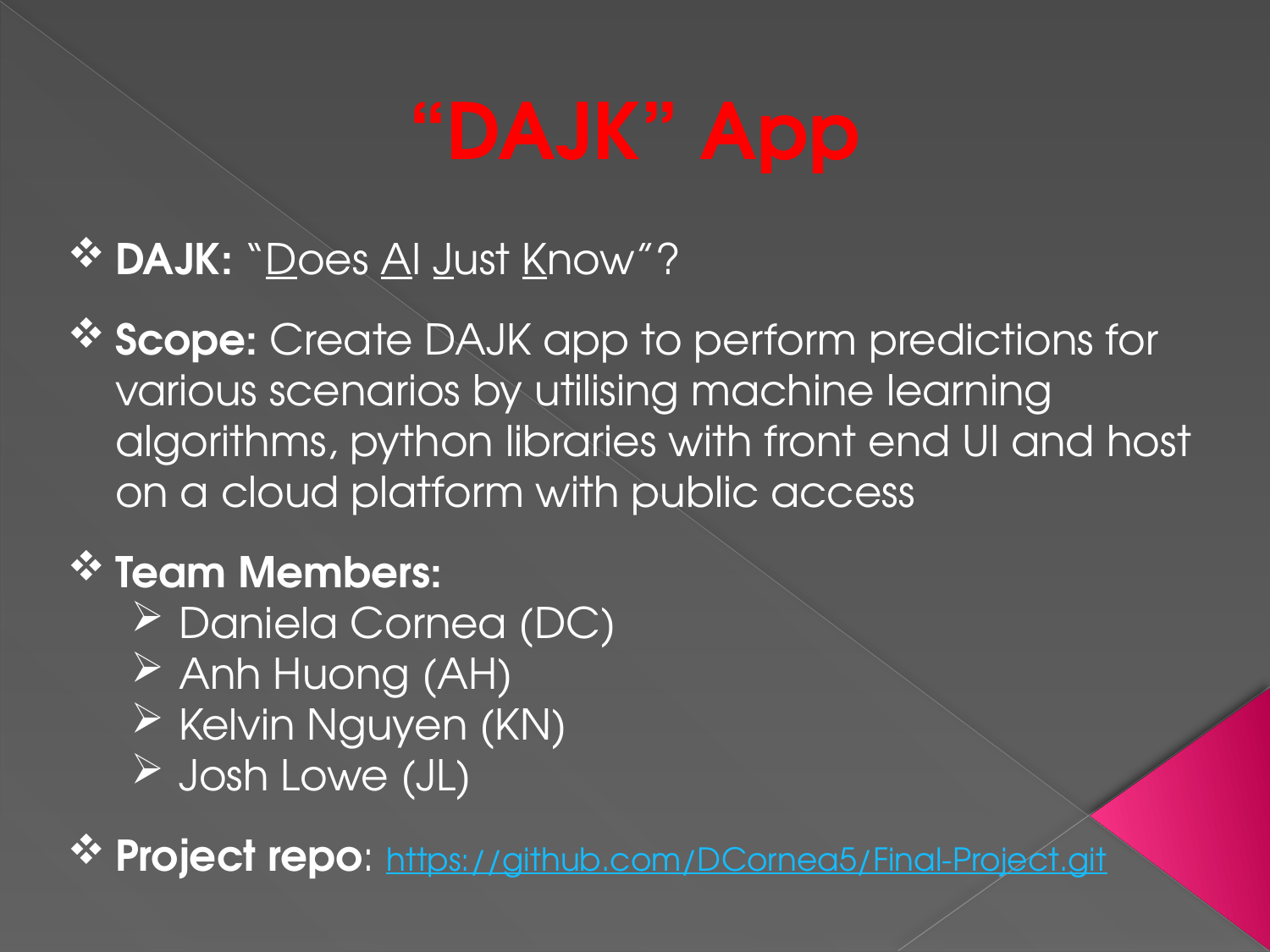

“DAJK” App
DAJK: “Does AI Just Know”?

Scope: Create DAJK app to perform predictions for various scenarios by utilising machine learning algorithms, python libraries with front end UI and host on a cloud platform with public access

Team Members:
Daniela Cornea (DC)
Anh Huong (AH)
Kelvin Nguyen (KN)
Josh Lowe (JL)

Project repo: https://github.com/DCornea5/Final-Project.git